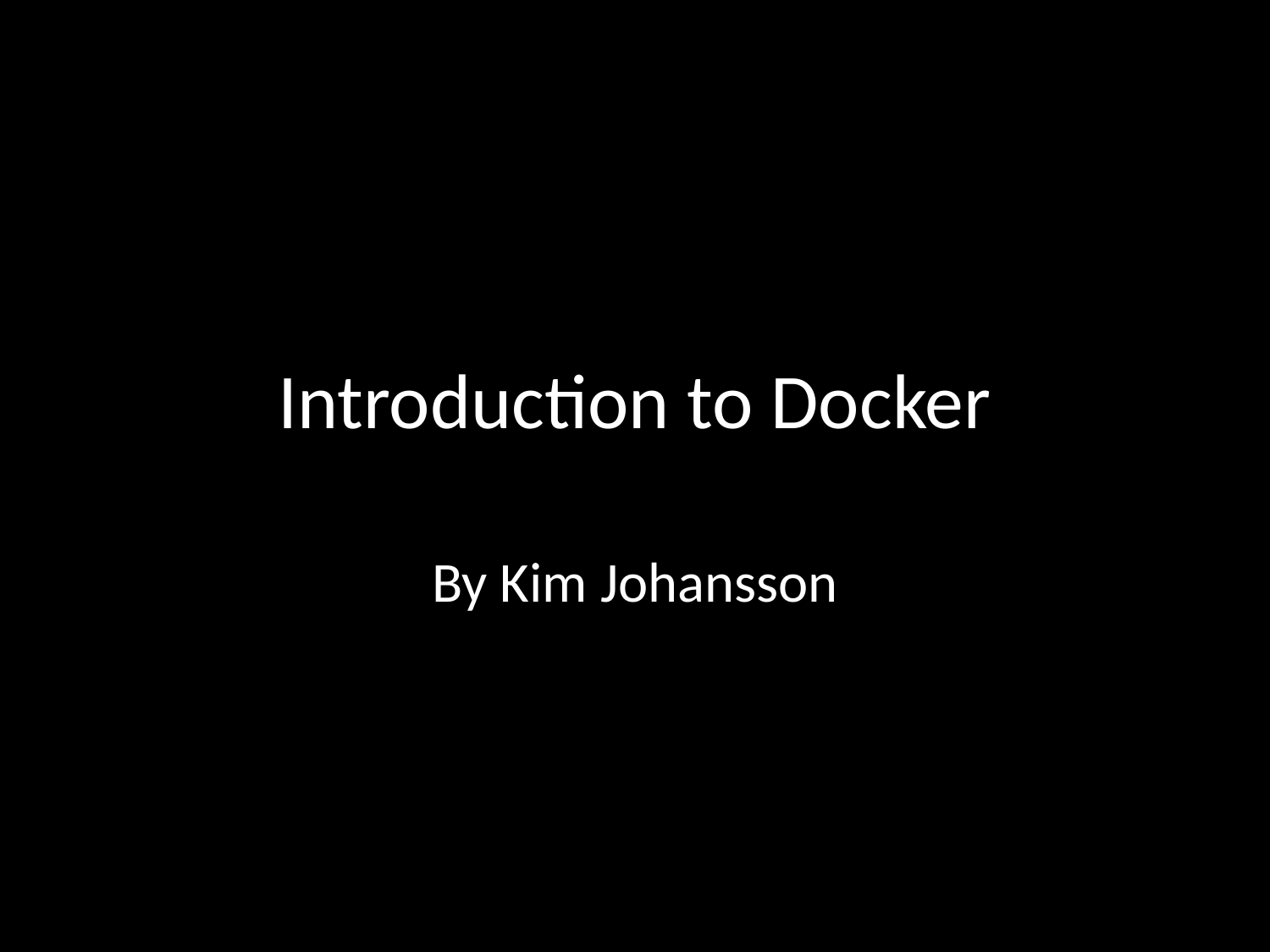

# Introduction to Docker
By Kim Johansson